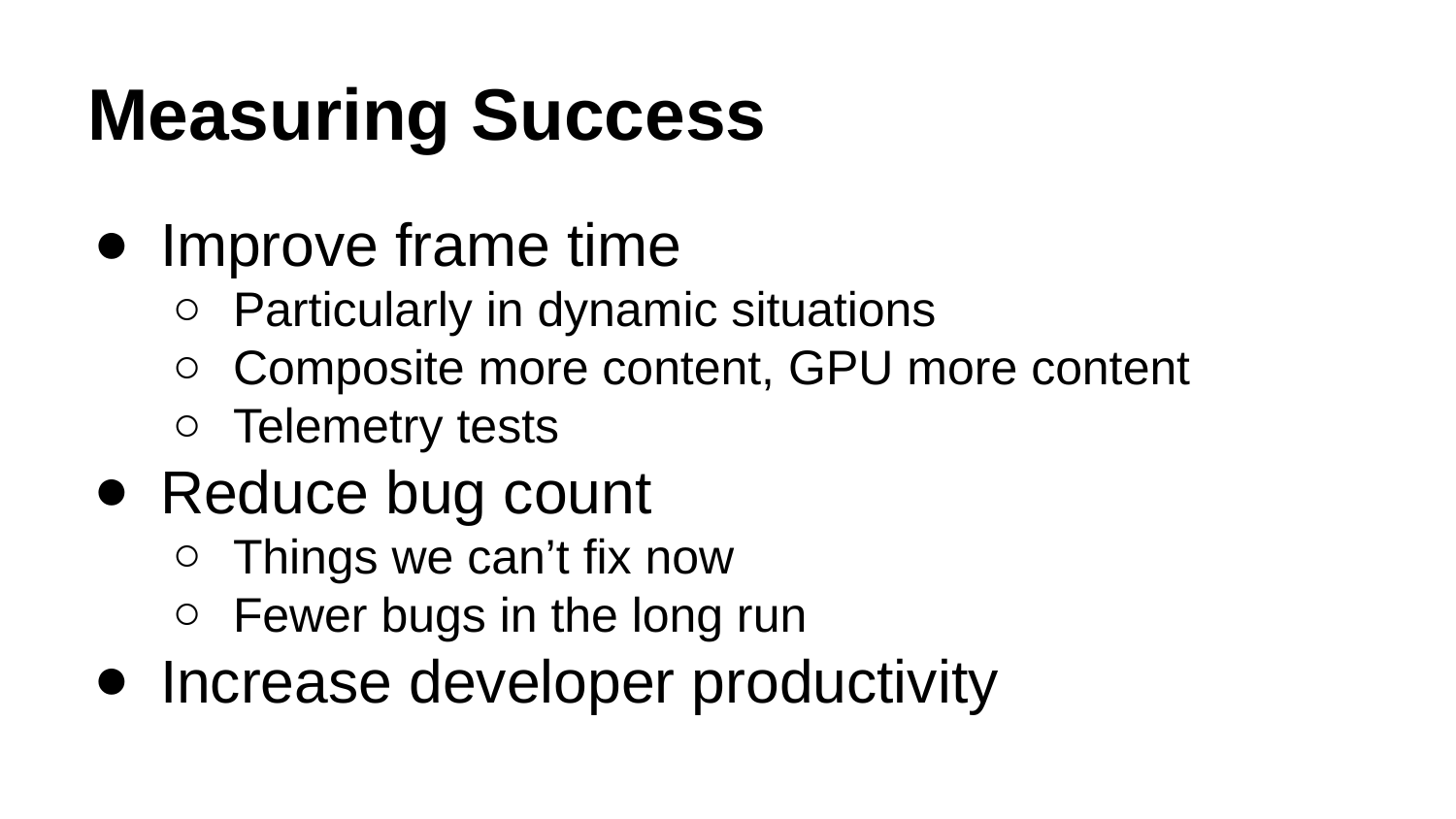

# Measuring Success
Improve frame time
Particularly in dynamic situations
Composite more content, GPU more content
Telemetry tests
Reduce bug count
Things we can’t fix now
Fewer bugs in the long run
Increase developer productivity